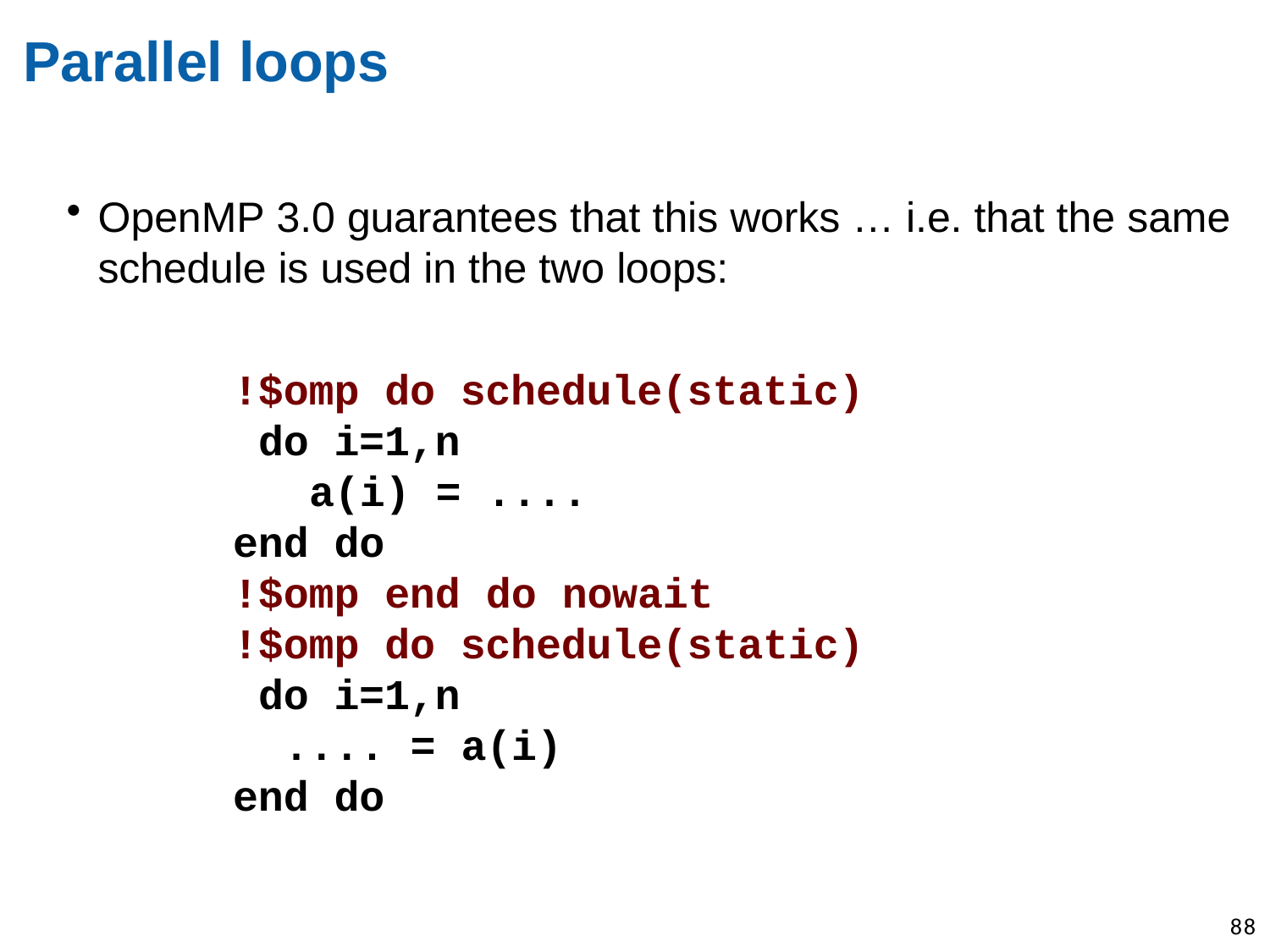

# Parallel loops
OpenMP 3.0 guarantees that this works … i.e. that the same
schedule is used in the two loops:

!$omp do schedule(static)  do i=1,n
a(i) = ....
end do
!$omp end do nowait
!$omp do schedule(static)  do i=1,n
.... = a(i)
end do
88